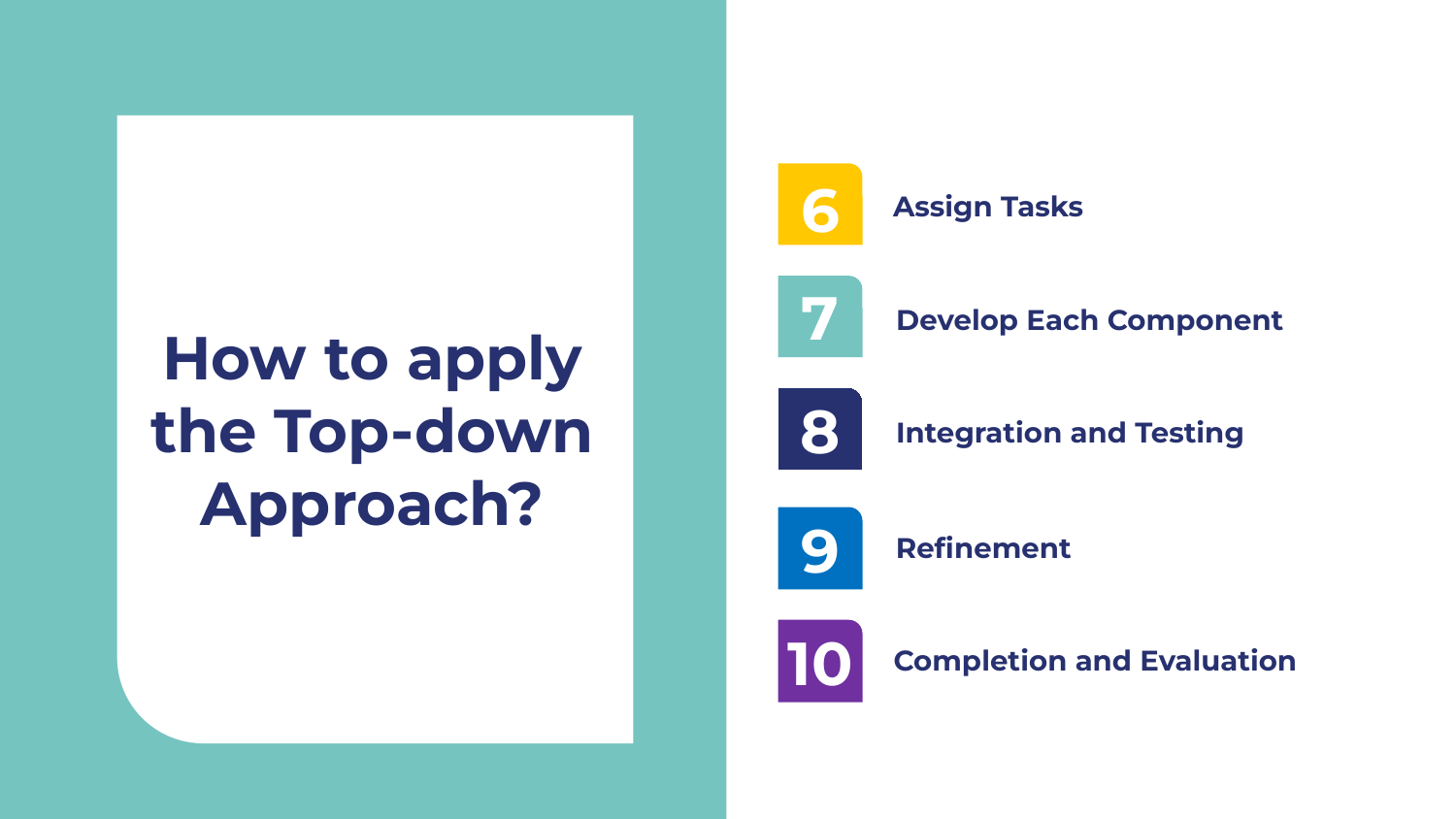

# How to apply the Top-down Approach?

Assign Tasks
6

7
Develop Each Component

8
Integration and Testing

Refinement
9

Completion and Evaluation
10